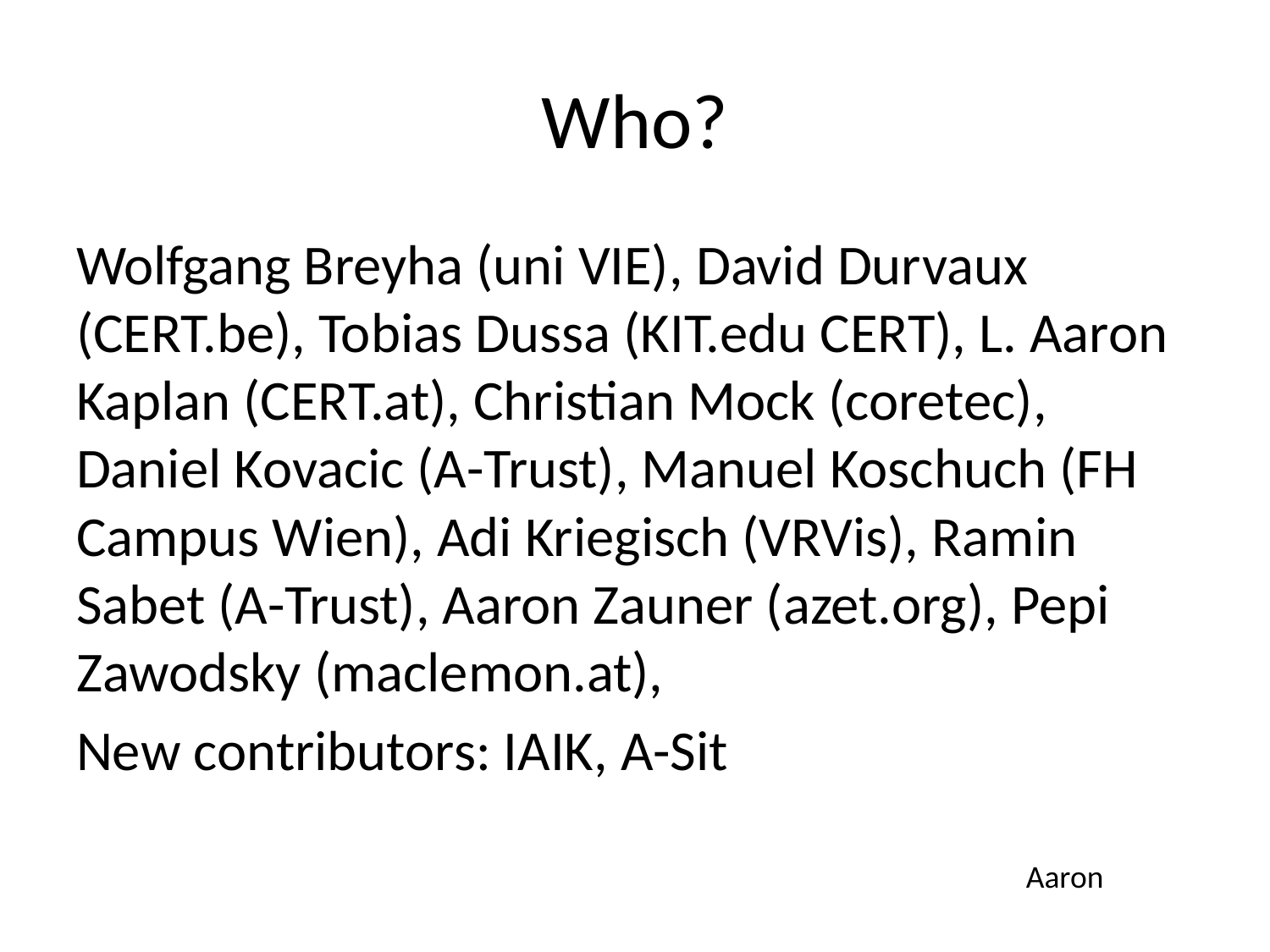

# Who?
Wolfgang Breyha (uni VIE), David Durvaux (CERT.be), Tobias Dussa (KIT.edu CERT), L. Aaron Kaplan (CERT.at), Christian Mock (coretec), Daniel Kovacic (A-Trust), Manuel Koschuch (FH Campus Wien), Adi Kriegisch (VRVis), Ramin Sabet (A-Trust), Aaron Zauner (azet.org), Pepi Zawodsky (maclemon.at),
New contributors: IAIK, A-Sit

Aaron